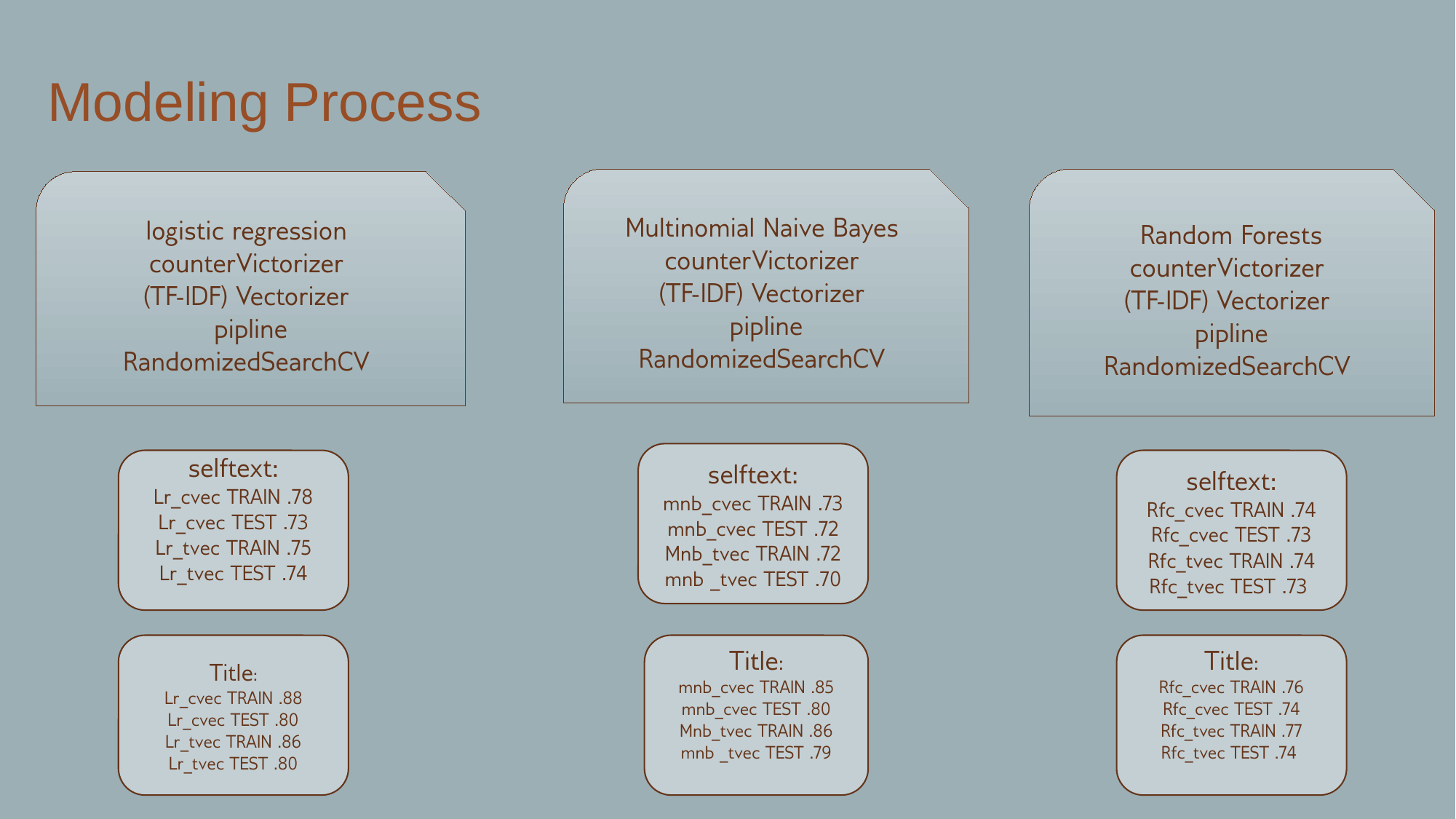

Modeling Process
Multinomial Naive Bayes
counterVictorizer
(TF-IDF) Vectorizer
 pipline
RandomizedSearchCV
 Random Forests
counterVictorizer
(TF-IDF) Vectorizer
 pipline
RandomizedSearchCV
logistic regression
counterVictorizer
(TF-IDF) Vectorizer
 pipline
RandomizedSearchCV
selftext:
mnb_cvec TRAIN .73
mnb_cvec TEST .72
Mnb_tvec TRAIN .72
mnb _tvec TEST .70
selftext:
Lr_cvec TRAIN .78
Lr_cvec TEST .73
Lr_tvec TRAIN .75
Lr_tvec TEST .74

selftext:
Rfc_cvec TRAIN .74
Rfc_cvec TEST .73
Rfc_tvec TRAIN .74
Rfc_tvec TEST .73
Title:
Lr_cvec TRAIN .88
Lr_cvec TEST .80
Lr_tvec TRAIN .86
Lr_tvec TEST .80
Title:
mnb_cvec TRAIN .85
mnb_cvec TEST .80
Mnb_tvec TRAIN .86
mnb _tvec TEST .79

Title:
Rfc_cvec TRAIN .76
Rfc_cvec TEST .74
Rfc_tvec TRAIN .77
Rfc_tvec TEST .74